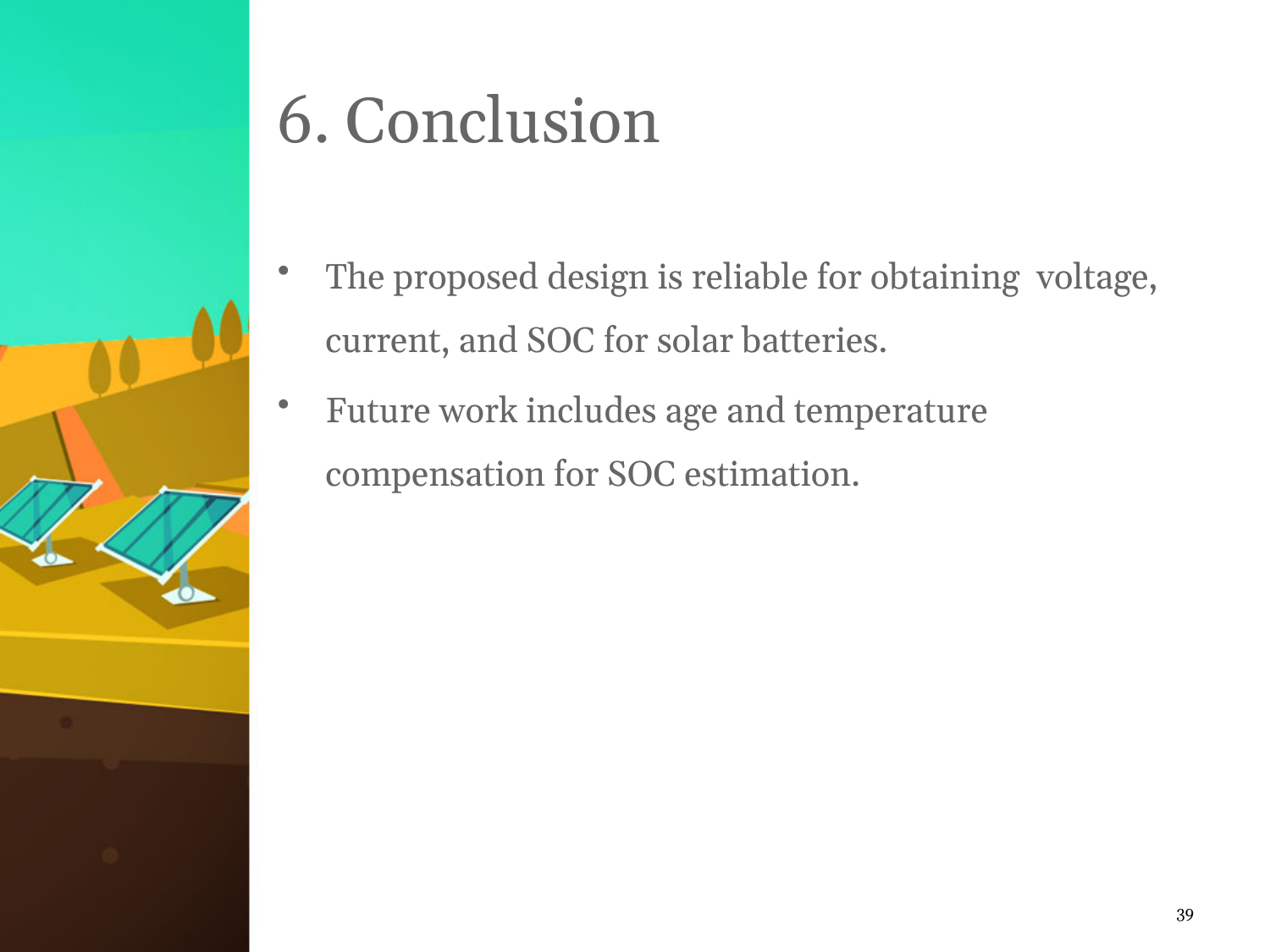

# 6. Conclusion
The proposed design is reliable for obtaining  voltage, current, and SOC for solar batteries.
Future work includes age and temperature compensation for SOC estimation.
39